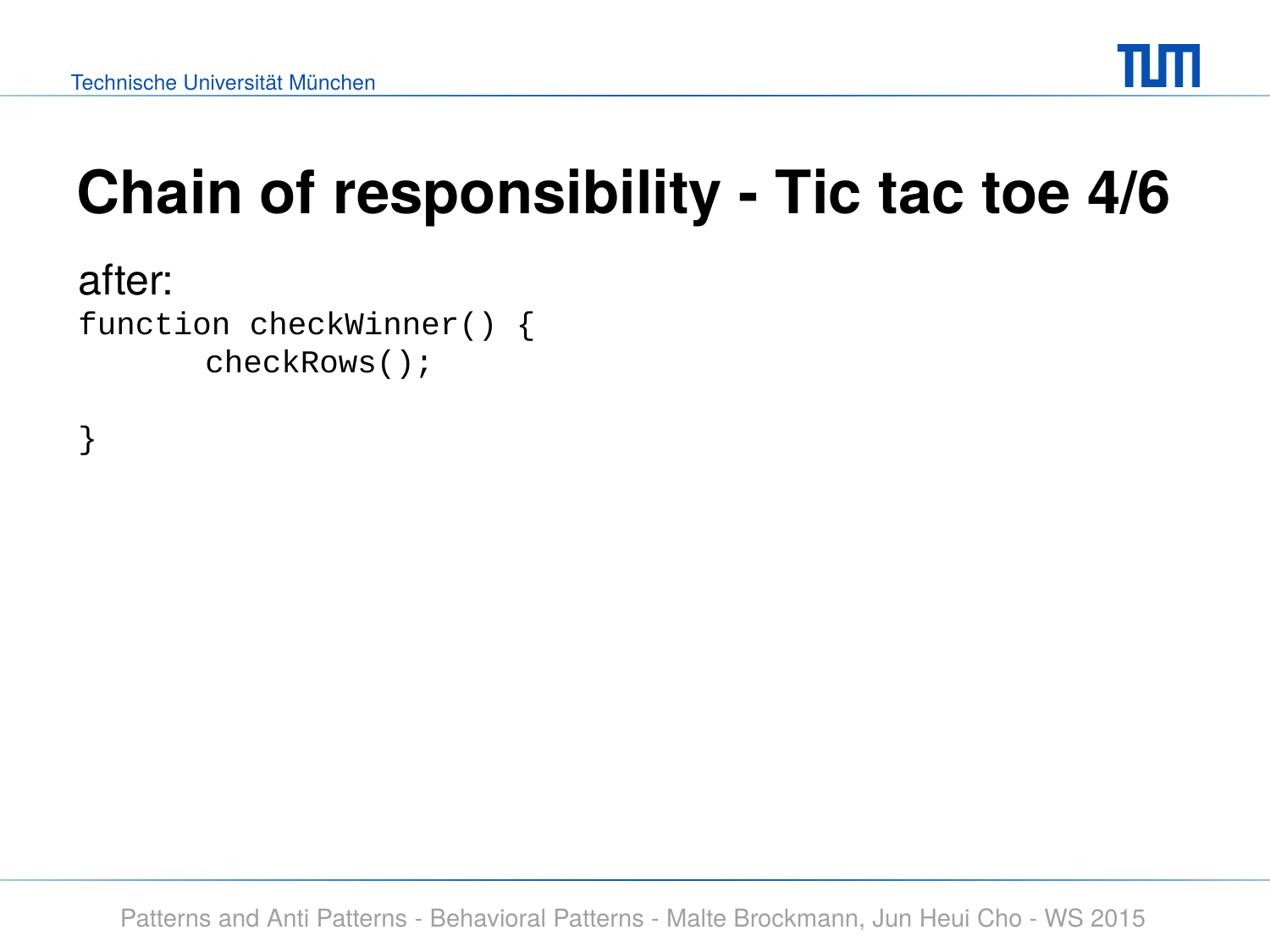

# Chain of responsibility - Tic tac toe 4/6
after:
function checkWinner() {
	checkRows();

}